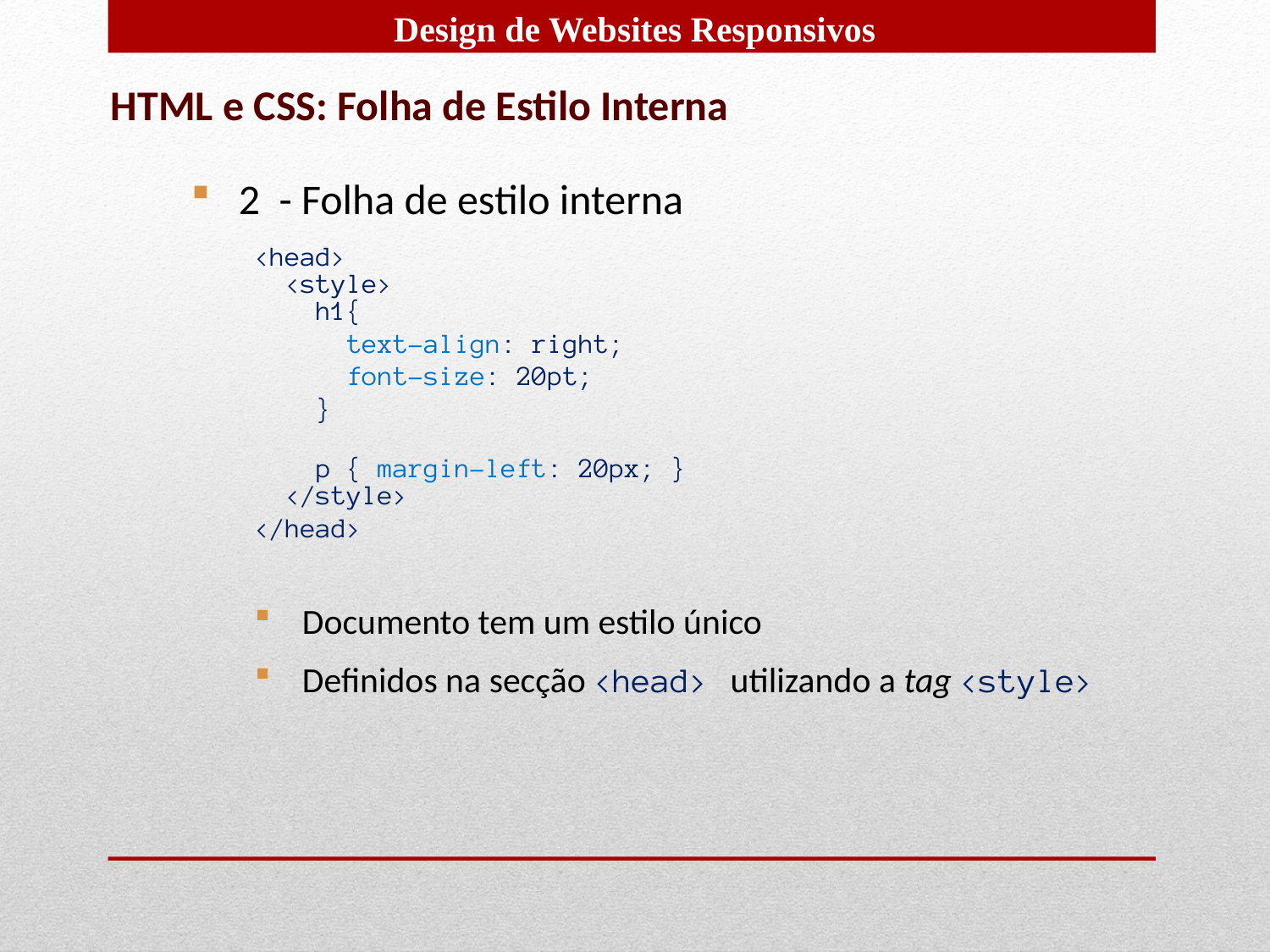

HTML e CSS: Folha de Estilo Interna
2  - Folha de estilo interna

<head>
  <style>
    h1{
      text-align: right;
      font-size: 20pt;
    }
    p { margin-left: 20px; }
  </style>
</head>

Documento tem um estilo único

Definidos na secção <head> utilizando a tag <style>